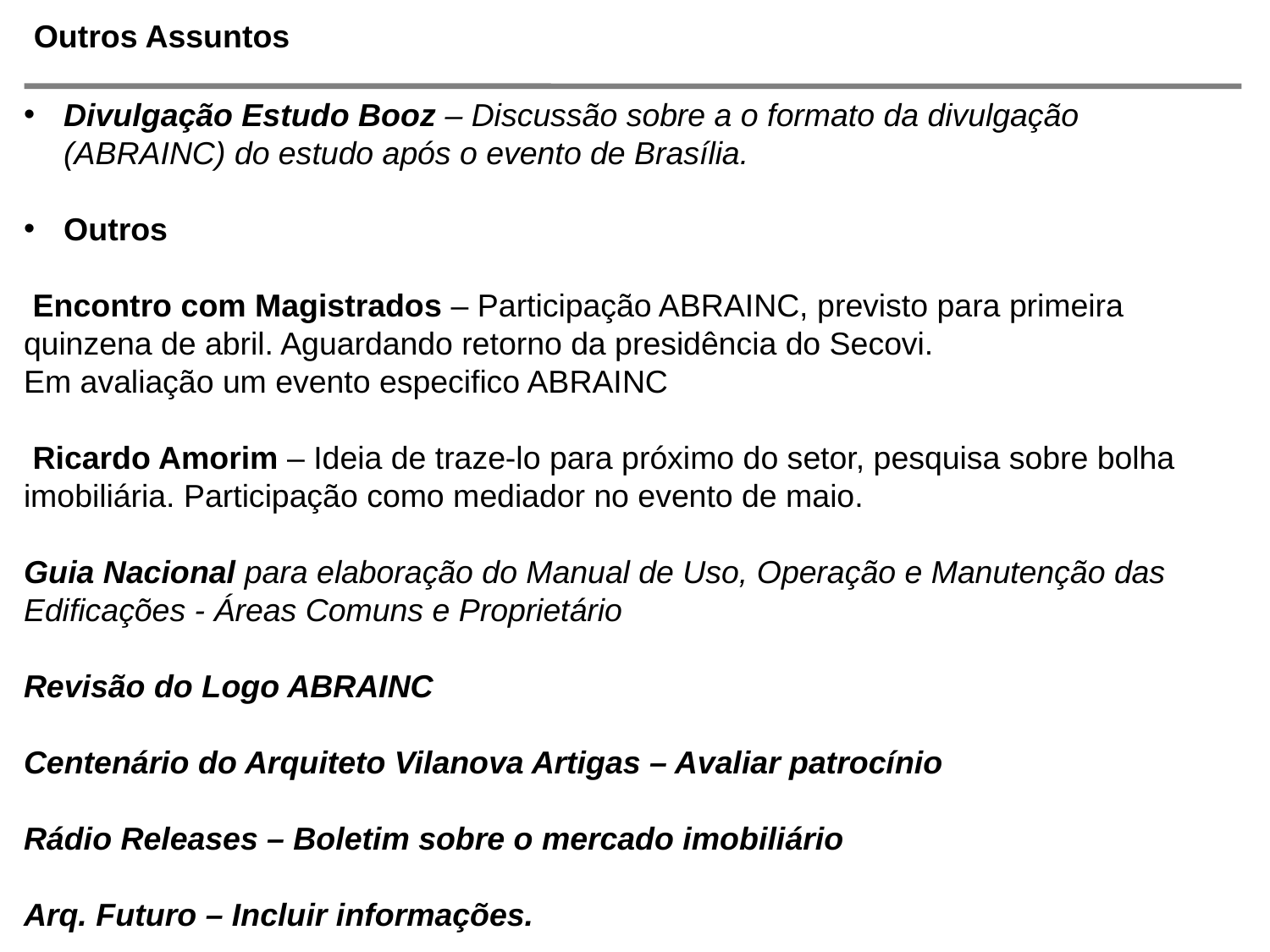

# Outros Assuntos

Divulgação Estudo Booz – Discussão sobre a o formato da divulgação (ABRAINC) do estudo após o evento de Brasília.

Outros

 Encontro com Magistrados – Participação ABRAINC, previsto para primeira quinzena de abril. Aguardando retorno da presidência do Secovi.
Em avaliação um evento especifico ABRAINC

 Ricardo Amorim – Ideia de traze-lo para próximo do setor, pesquisa sobre bolha imobiliária. Participação como mediador no evento de maio.

Guia Nacional para elaboração do Manual de Uso, Operação e Manutenção das Edificações - Áreas Comuns e Proprietário

Revisão do Logo ABRAINC

Centenário do Arquiteto Vilanova Artigas – Avaliar patrocínio

Rádio Releases – Boletim sobre o mercado imobiliário

Arq. Futuro – Incluir informações.